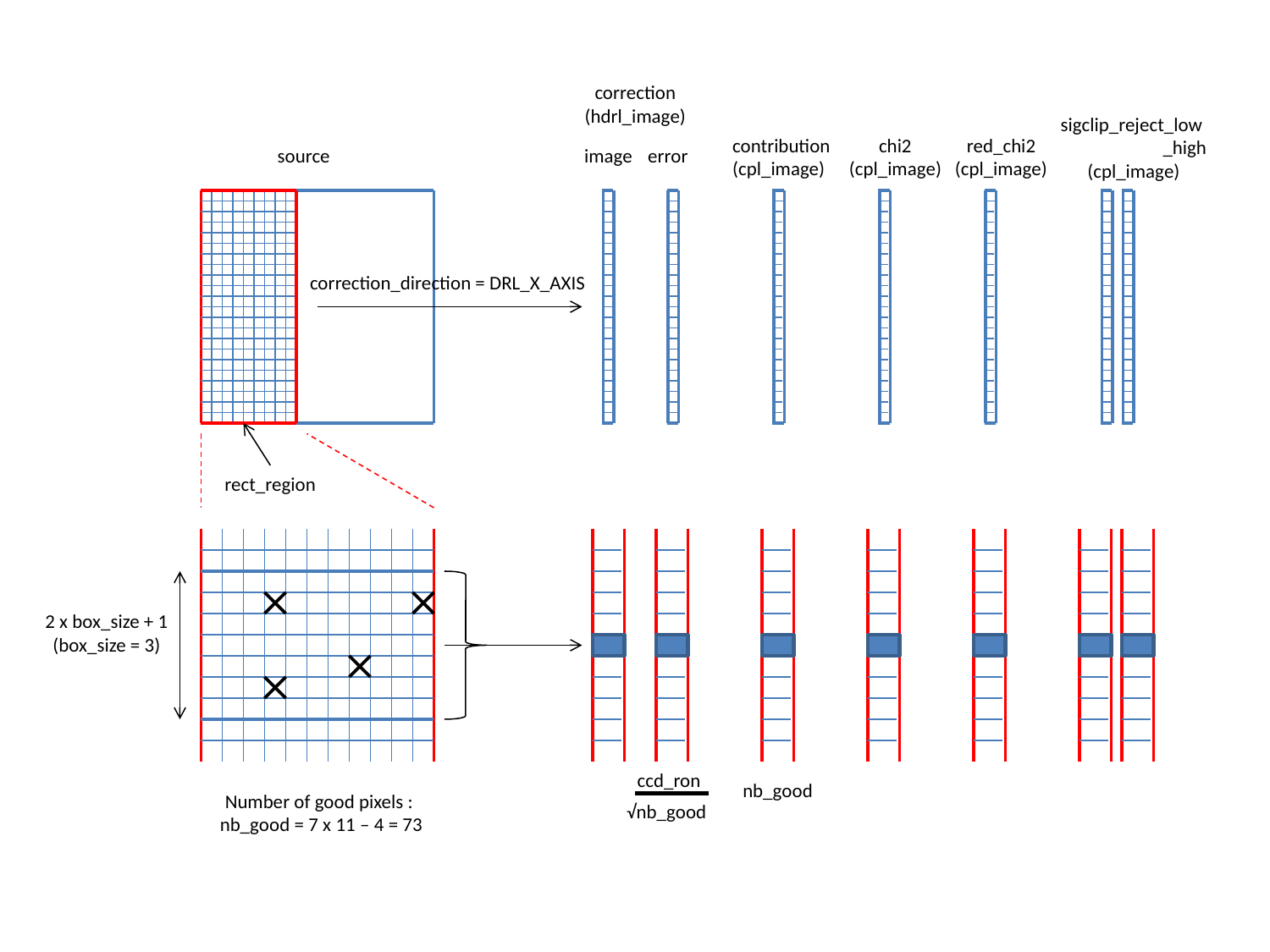

correction
(hdrl_image)
sigclip_reject_low
                       _high
(cpl_image)
contribution
(cpl_image)
chi2
(cpl_image)

red_chi2
(cpl_image)

source
image
error
correction_direction = DRL_X_AXIS
rect_region

nb_good

2 x box_size + 1
(box_size = 3)

ccd_ron
√nb_good
Number of good pixels :
nb_good = 7 x 11 – 4 = 73